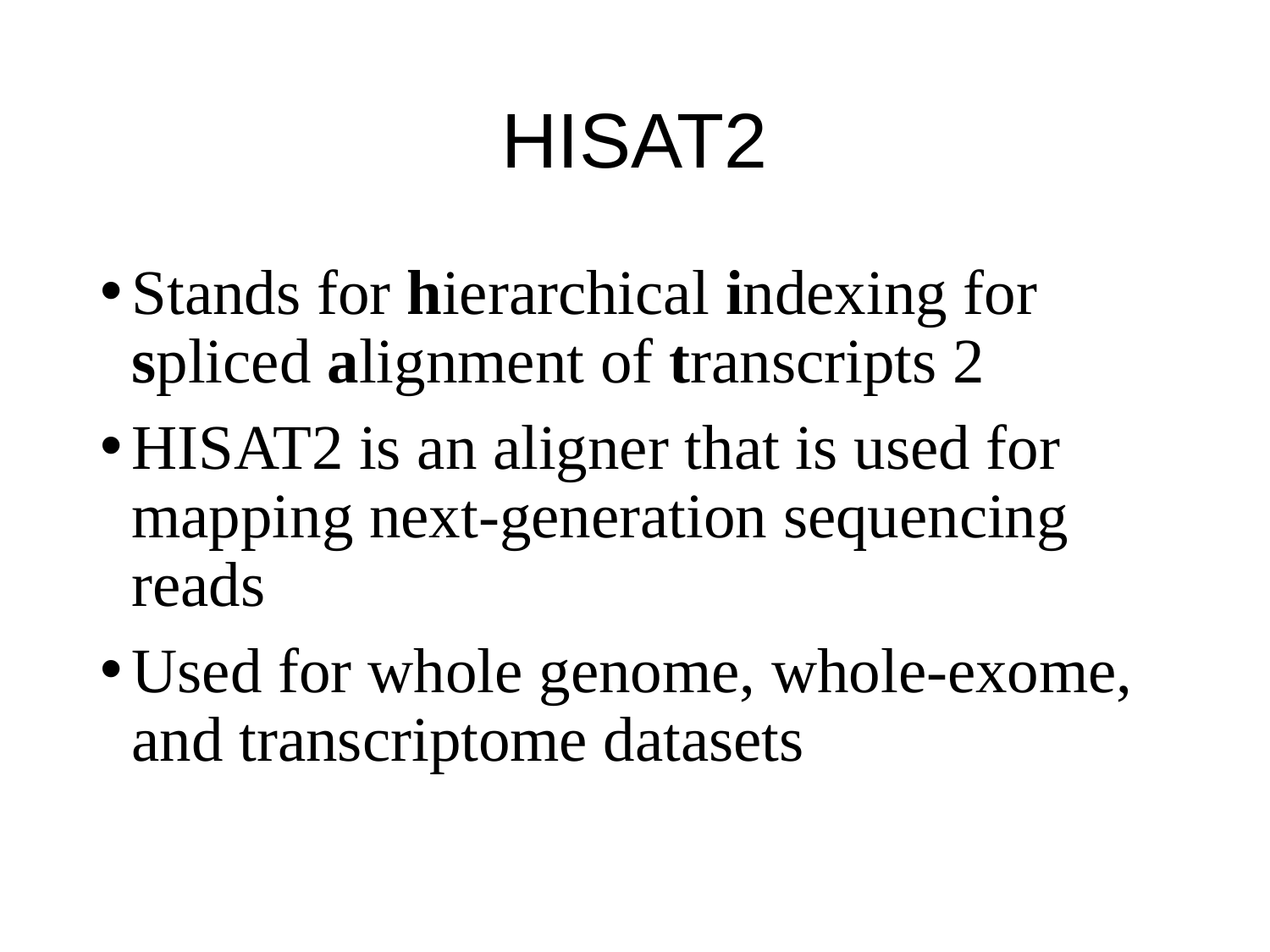

# HISAT2
Stands for hierarchical indexing for spliced alignment of transcripts 2
HISAT2 is an aligner that is used for mapping next-generation sequencing reads
Used for whole genome, whole-exome, and transcriptome datasets